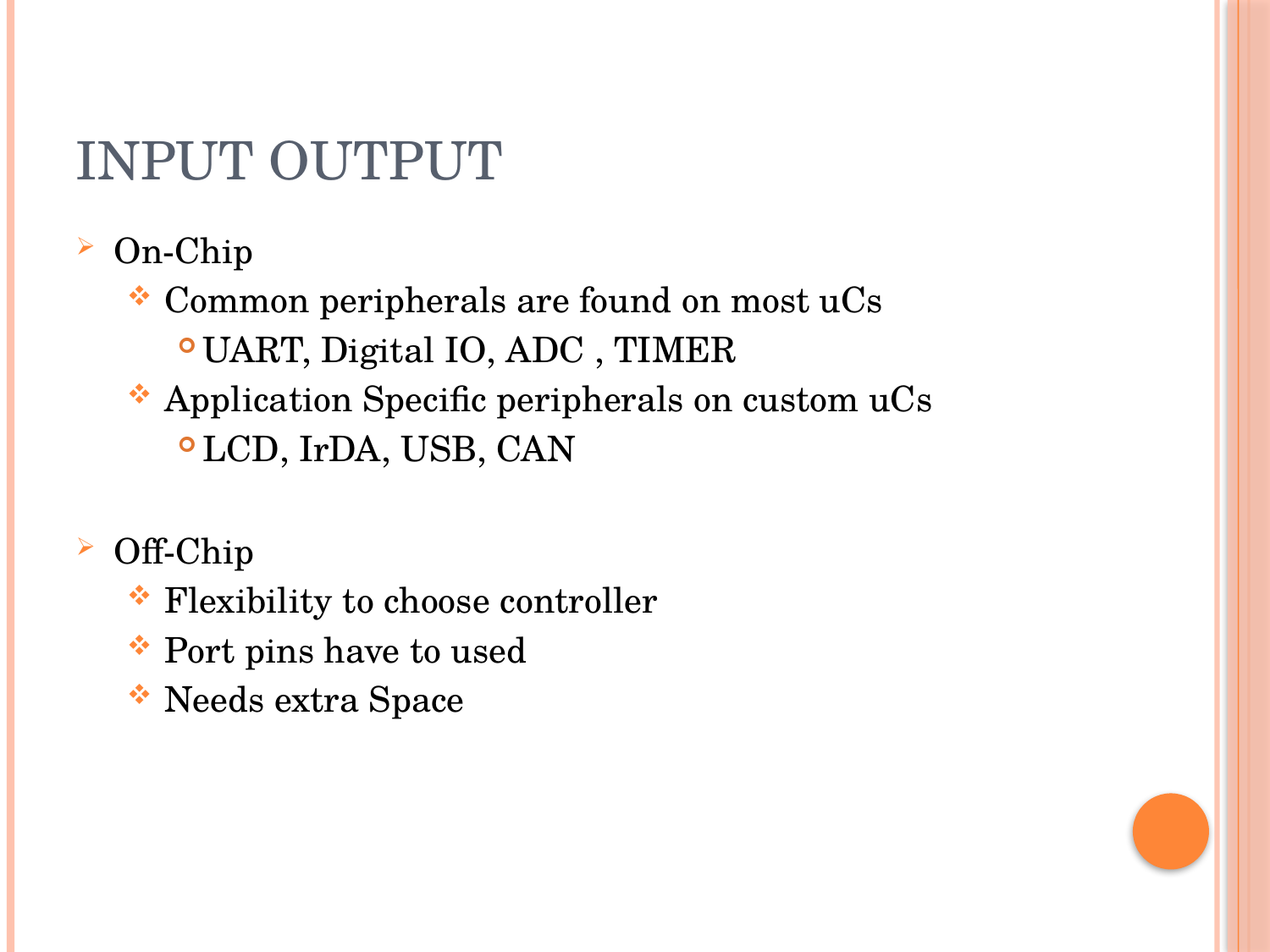

# Input Output
On-Chip
Common peripherals are found on most uCs
UART, Digital IO, ADC , TIMER
Application Specific peripherals on custom uCs
LCD, IrDA, USB, CAN

Off-Chip
Flexibility to choose controller
Port pins have to used
Needs extra Space